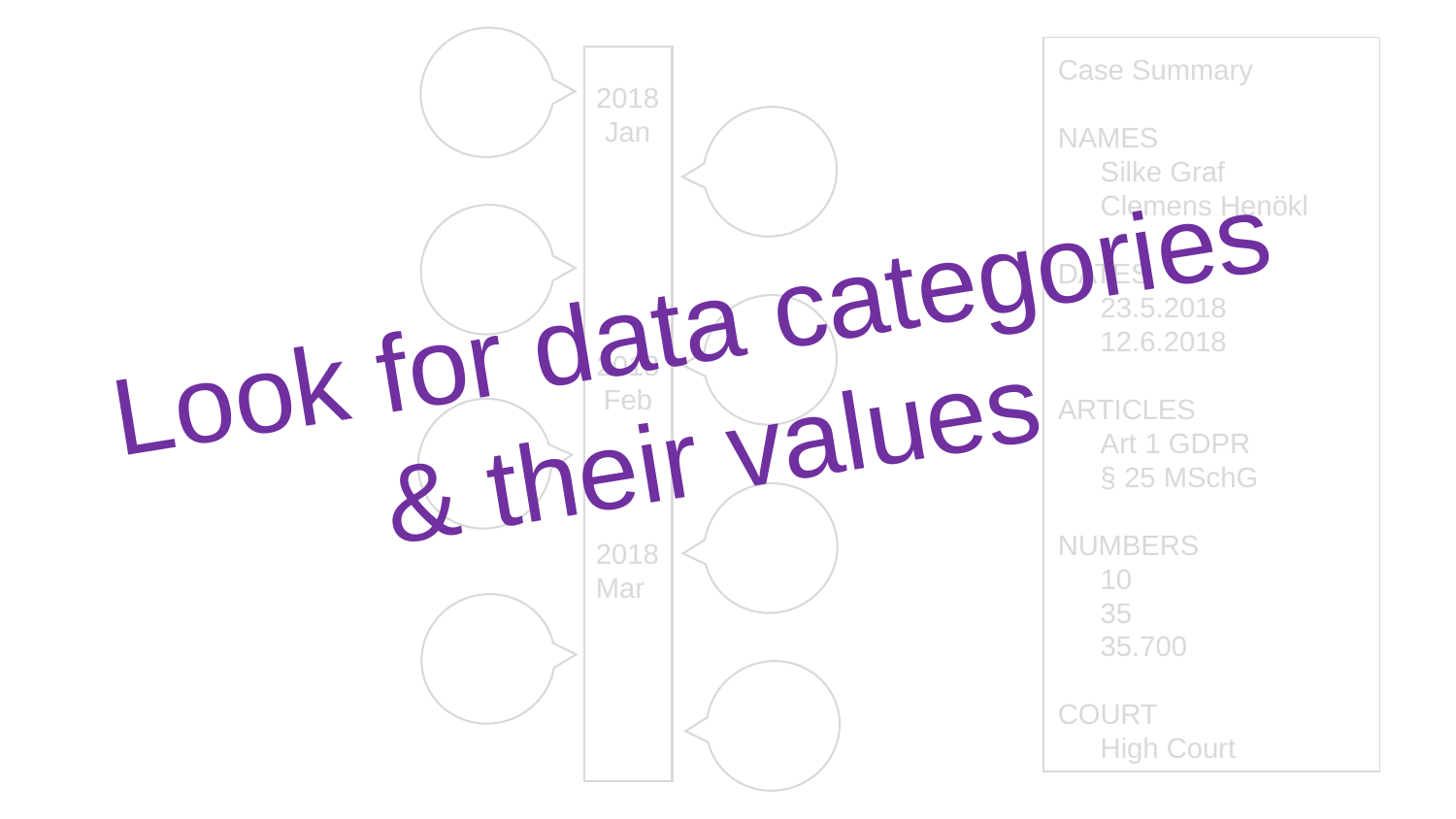

Case Summary

NAMES
Silke Graf
Clemens Henökl

DATES
23.5.2018
12.6.2018

ARTICLES
Art 1 GDPR
§ 25 MSchG

NUMBERS
10
35
35.700

COURT
High Court

2018
Jan

Look for data categories & their values

2018
Feb

2018
Mar